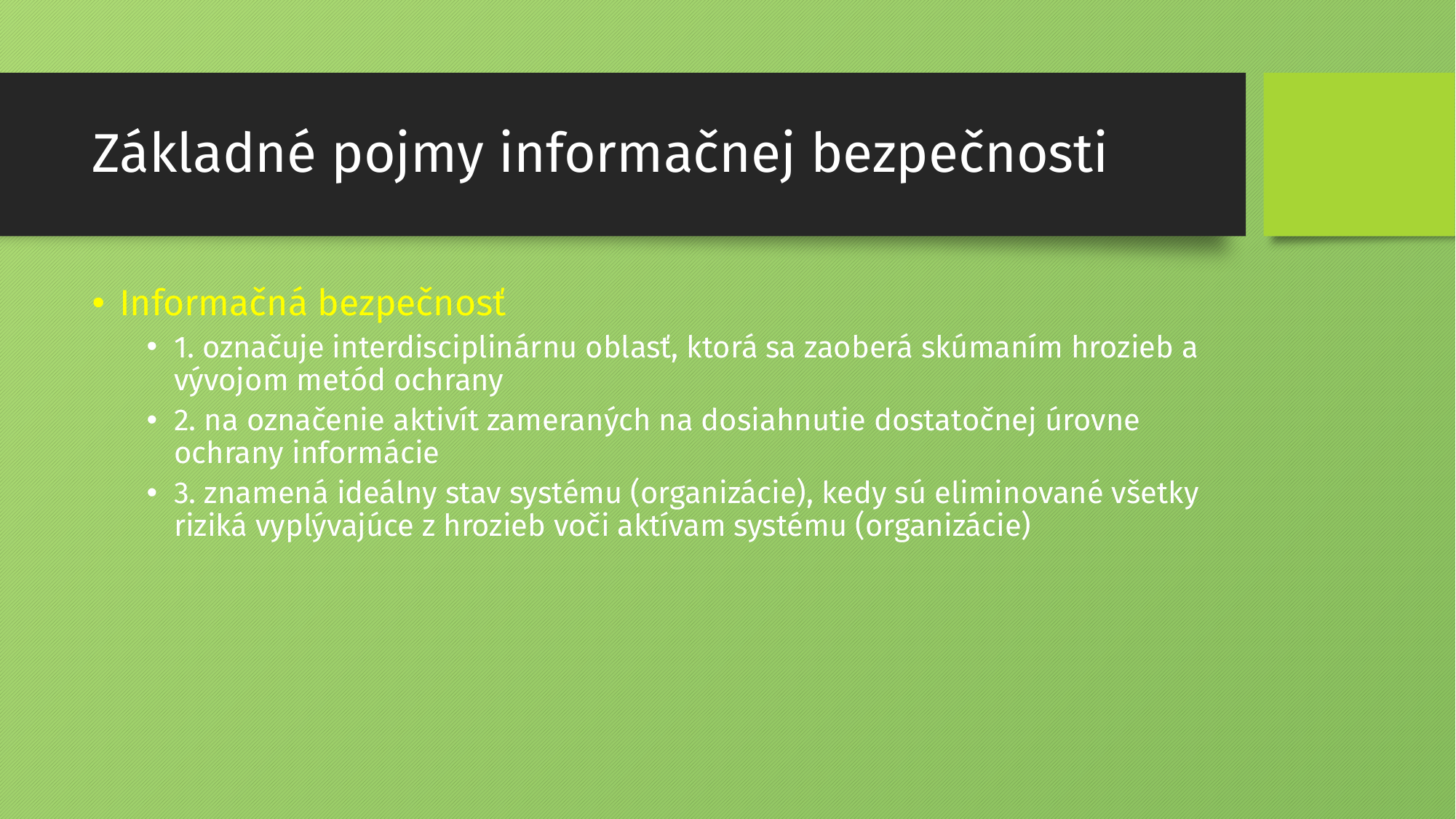

# Základné pojmy informačnej bezpečnosti
Informačná bezpečnosť
1. označuje interdisciplinárnu oblasť, ktorá sa zaoberá skúmaním hrozieb a vývojom metód ochrany
2. na označenie aktivít zameraných na dosiahnutie dostatočnej úrovne ochrany informácie
3. znamená ideálny stav systému (organizácie), kedy sú eliminované všetky riziká vyplývajúce z hrozieb voči aktívam systému (organizácie)